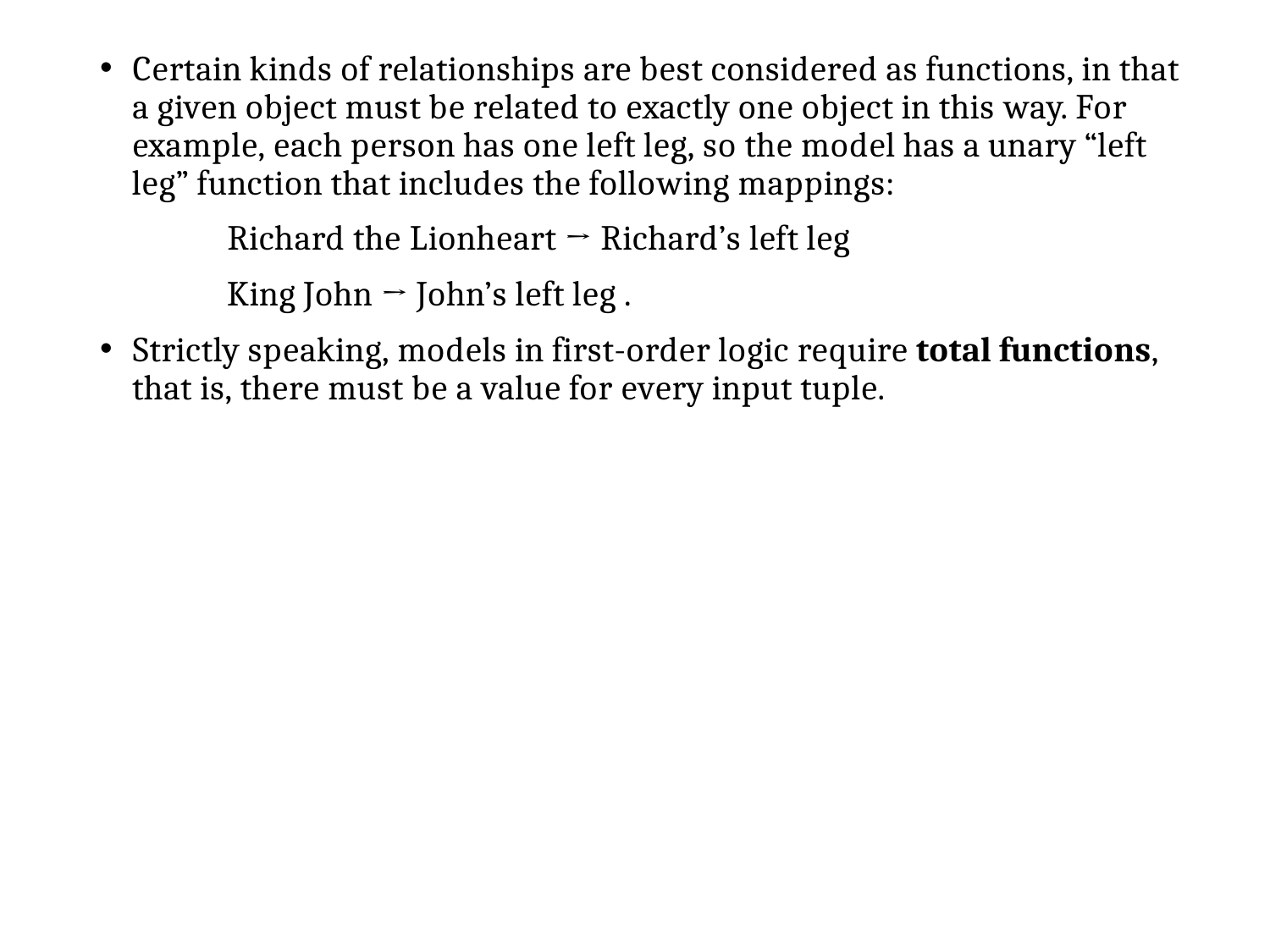

Certain kinds of relationships are best considered as functions, in that a given object must be related to exactly one object in this way. For example, each person has one left leg, so the model has a unary “left leg” function that includes the following mappings:
	Richard the Lionheart → Richard’s left leg
	King John → John’s left leg .
Strictly speaking, models in first-order logic require total functions, that is, there must be a value for every input tuple.

67